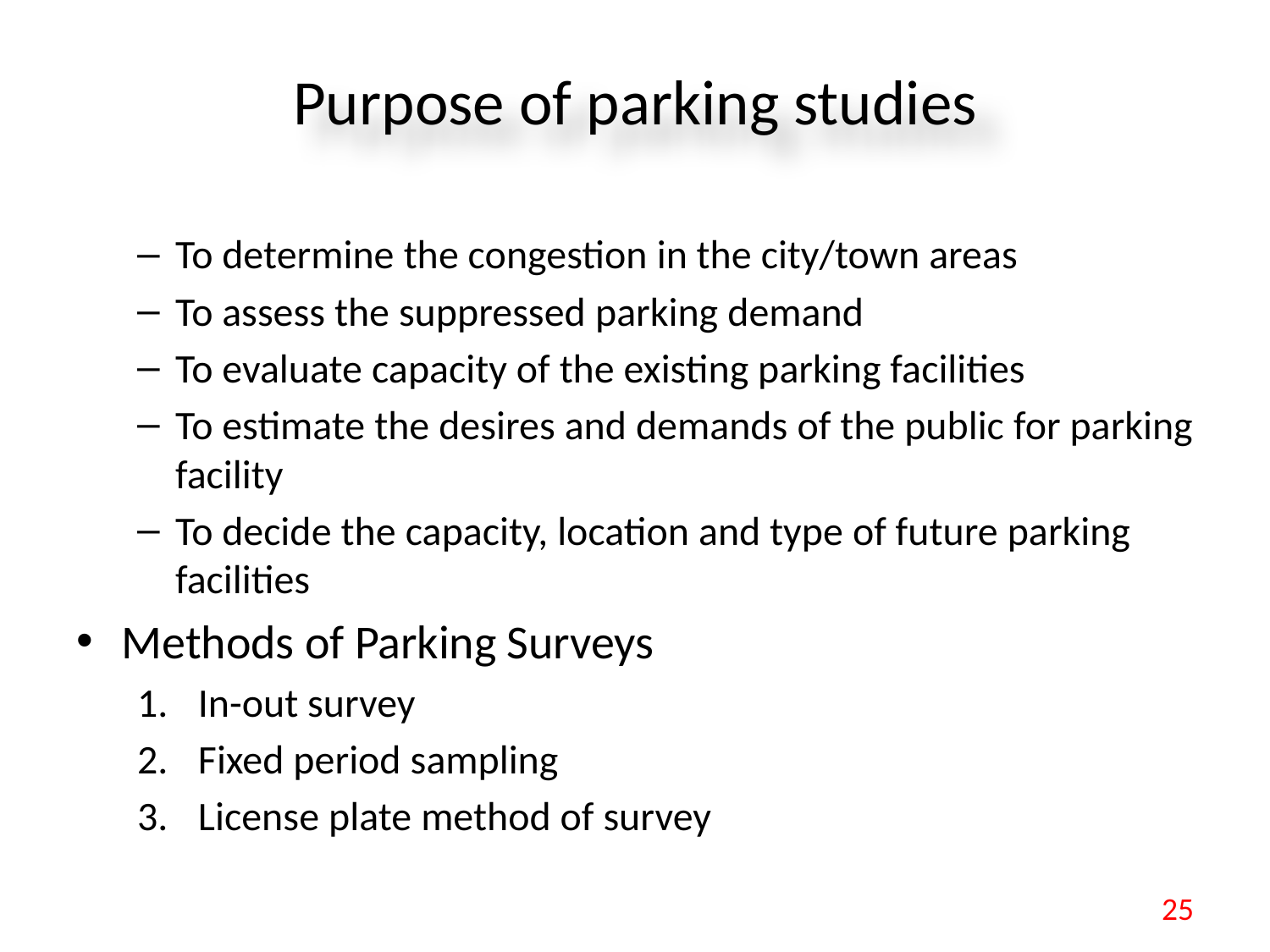

# Purpose of parking studies
To determine the congestion in the city/town areas
To assess the suppressed parking demand
To evaluate capacity of the existing parking facilities
To estimate the desires and demands of the public for parking facility
To decide the capacity, location and type of future parking facilities
Methods of Parking Surveys
In-out survey
Fixed period sampling
License plate method of survey

25